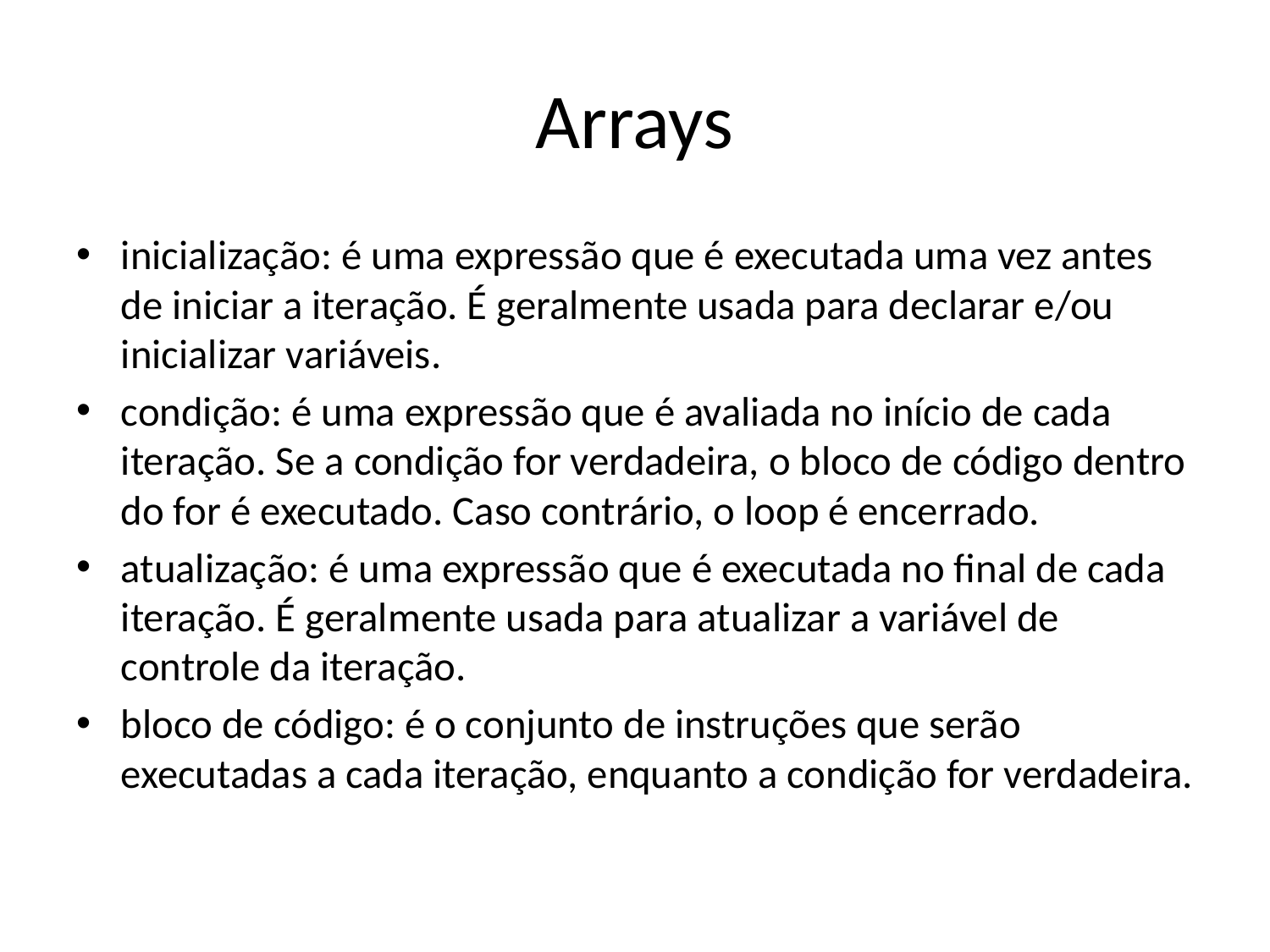

# Arrays
inicialização: é uma expressão que é executada uma vez antes de iniciar a iteração. É geralmente usada para declarar e/ou inicializar variáveis.
condição: é uma expressão que é avaliada no início de cada iteração. Se a condição for verdadeira, o bloco de código dentro do for é executado. Caso contrário, o loop é encerrado.
atualização: é uma expressão que é executada no final de cada iteração. É geralmente usada para atualizar a variável de controle da iteração.
bloco de código: é o conjunto de instruções que serão executadas a cada iteração, enquanto a condição for verdadeira.